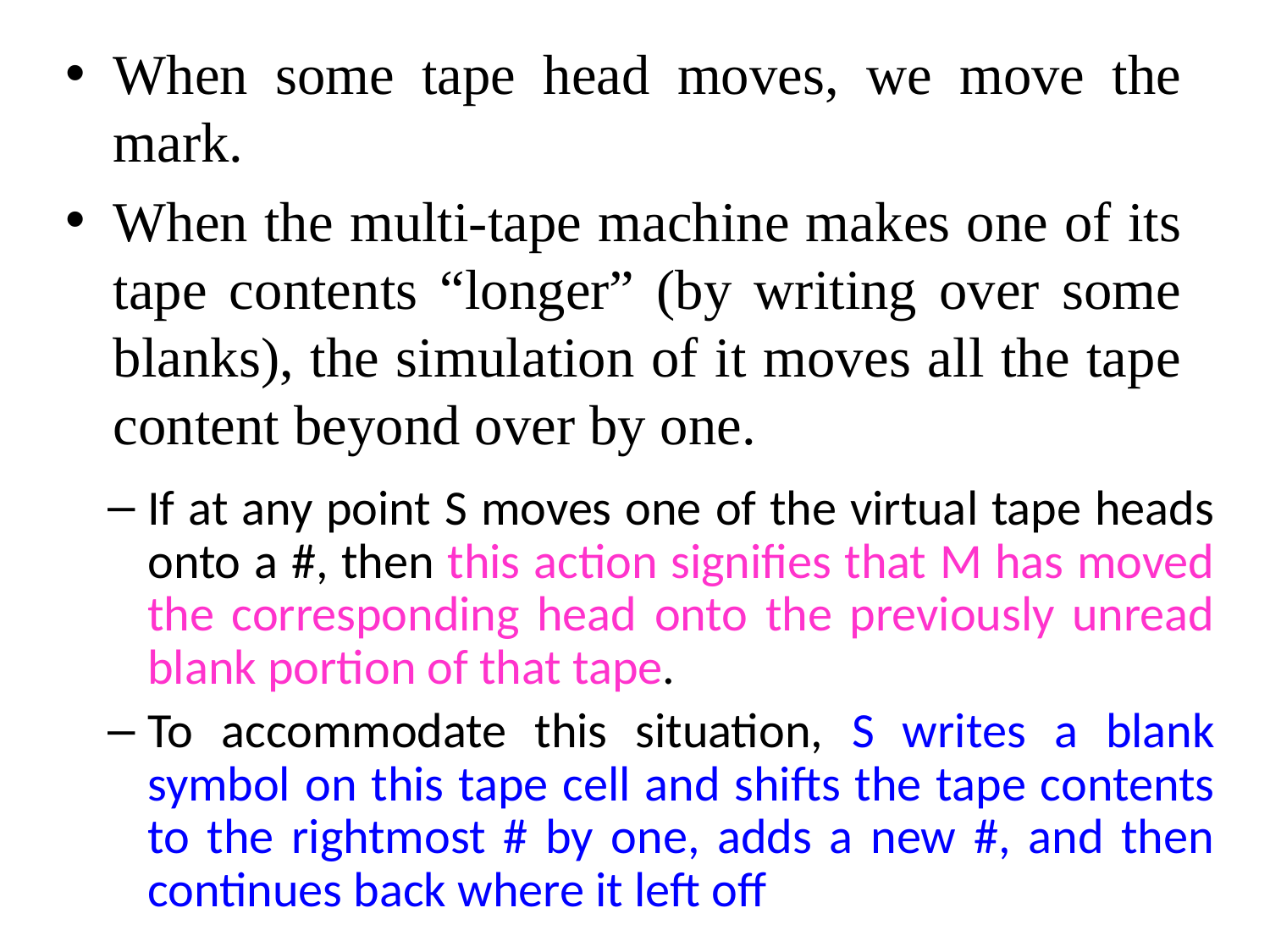

When some tape head moves, we move the mark.
When the multi-tape machine makes one of its tape contents “longer” (by writing over some blanks), the simulation of it moves all the tape content beyond over by one.

If at any point S moves one of the virtual tape heads onto a #, then this action signifies that M has moved the corresponding head onto the previously unread blank portion of that tape.
To accommodate this situation, S writes a blank symbol on this tape cell and shifts the tape contents to the rightmost # by one, adds a new #, and then continues back where it left off